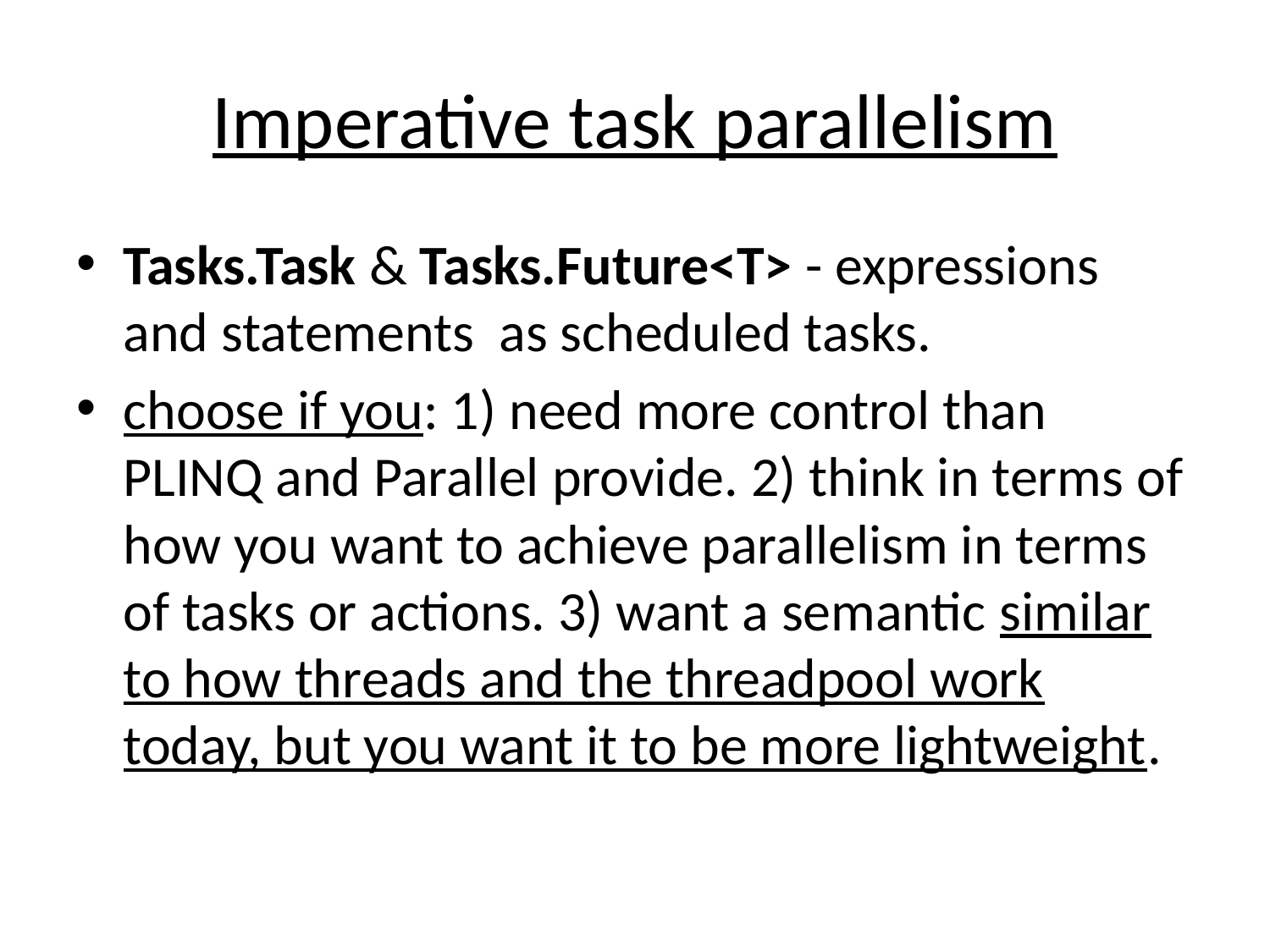

# Imperative task parallelism
Tasks.Task & Tasks.Future<T> - expressions and statements  as scheduled tasks.
choose if you: 1) need more control than PLINQ and Parallel provide. 2) think in terms of how you want to achieve parallelism in terms of tasks or actions. 3) want a semantic similar to how threads and the threadpool work today, but you want it to be more lightweight.